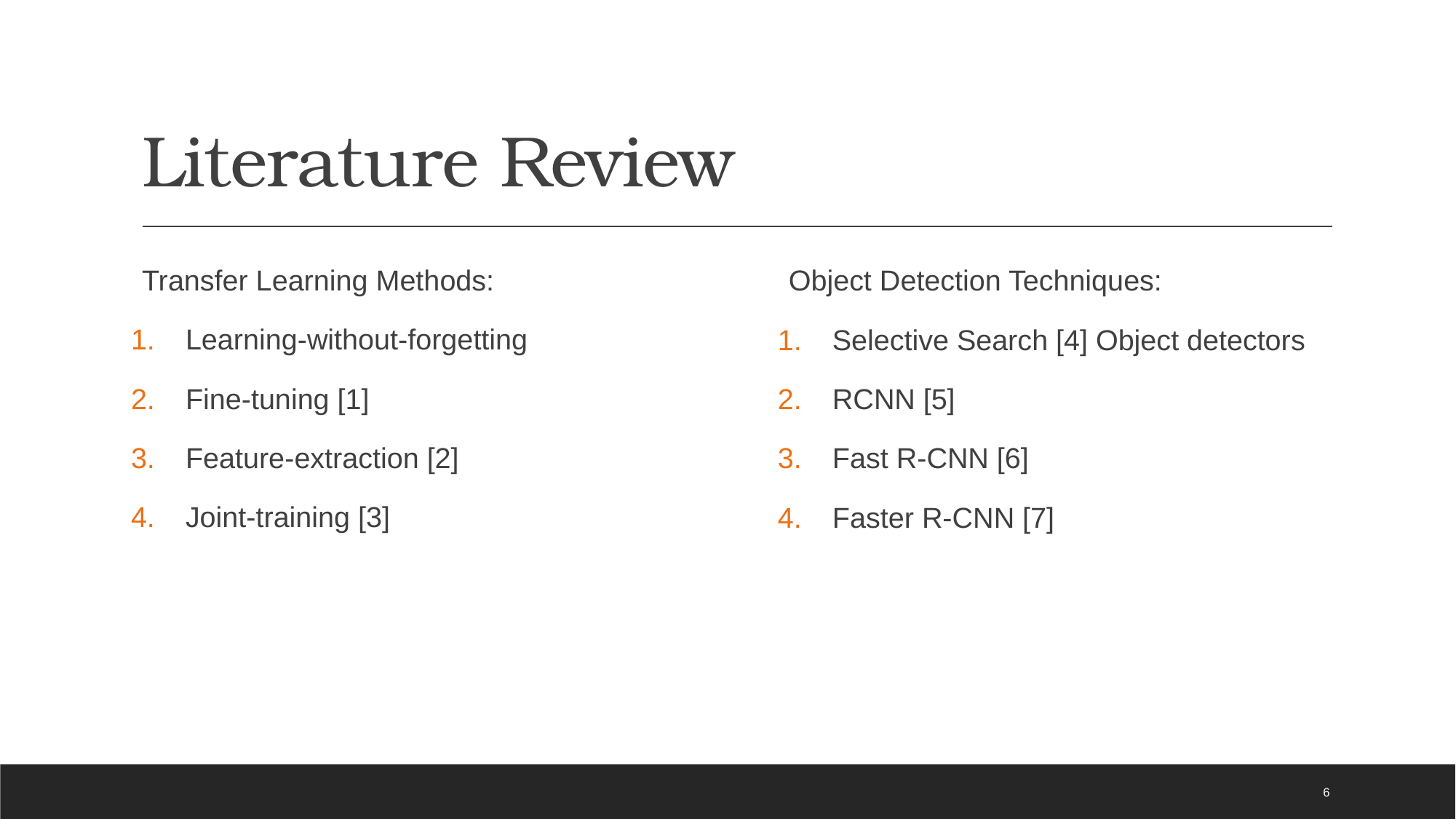

# Literature Review
Transfer Learning Methods:
Learning-without-forgetting
Fine-tuning [1]
Feature-extraction [2]
Joint-training [3]

Object Detection Techniques:
Selective Search [4] Object detectors
RCNN [5]
Fast R-CNN [6]
Faster R-CNN [7]
6